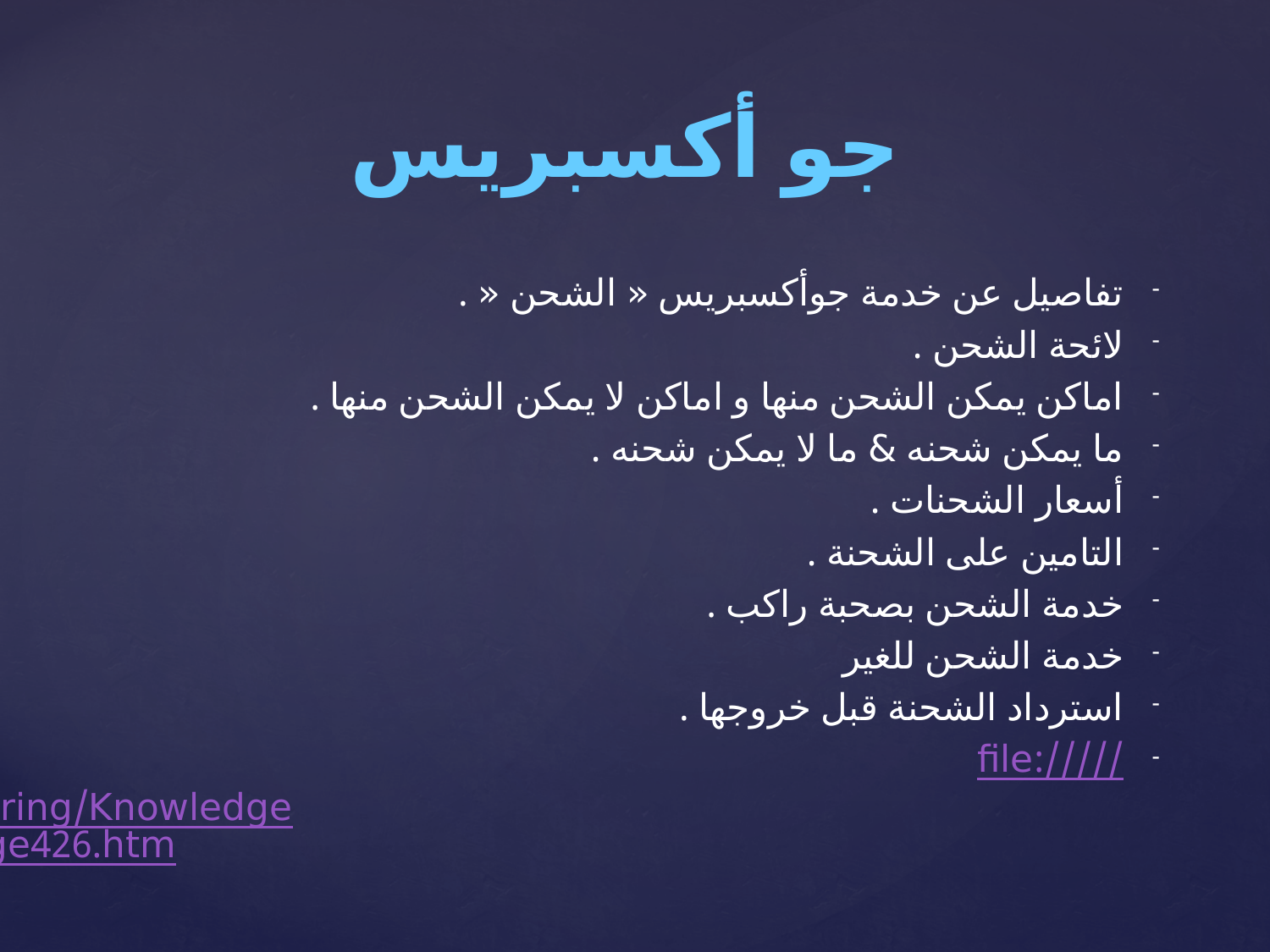

# جو أكسبريس
تفاصيل عن خدمة جوأكسبريس « الشحن « .
لائحة الشحن .
اماكن يمكن الشحن منها و اماكن لا يمكن الشحن منها .
ما يمكن شحنه & ما لا يمكن شحنه .
أسعار الشحنات .
التامين على الشحنة .
خدمة الشحن بصحبة راكب .
خدمة الشحن للغير
استرداد الشحنة قبل خروجها .
file://///192.168.1.250/Call%20Center%20Sharing/Knowledge%20Base/Go%20Bus%20KB_files/Page426.htm